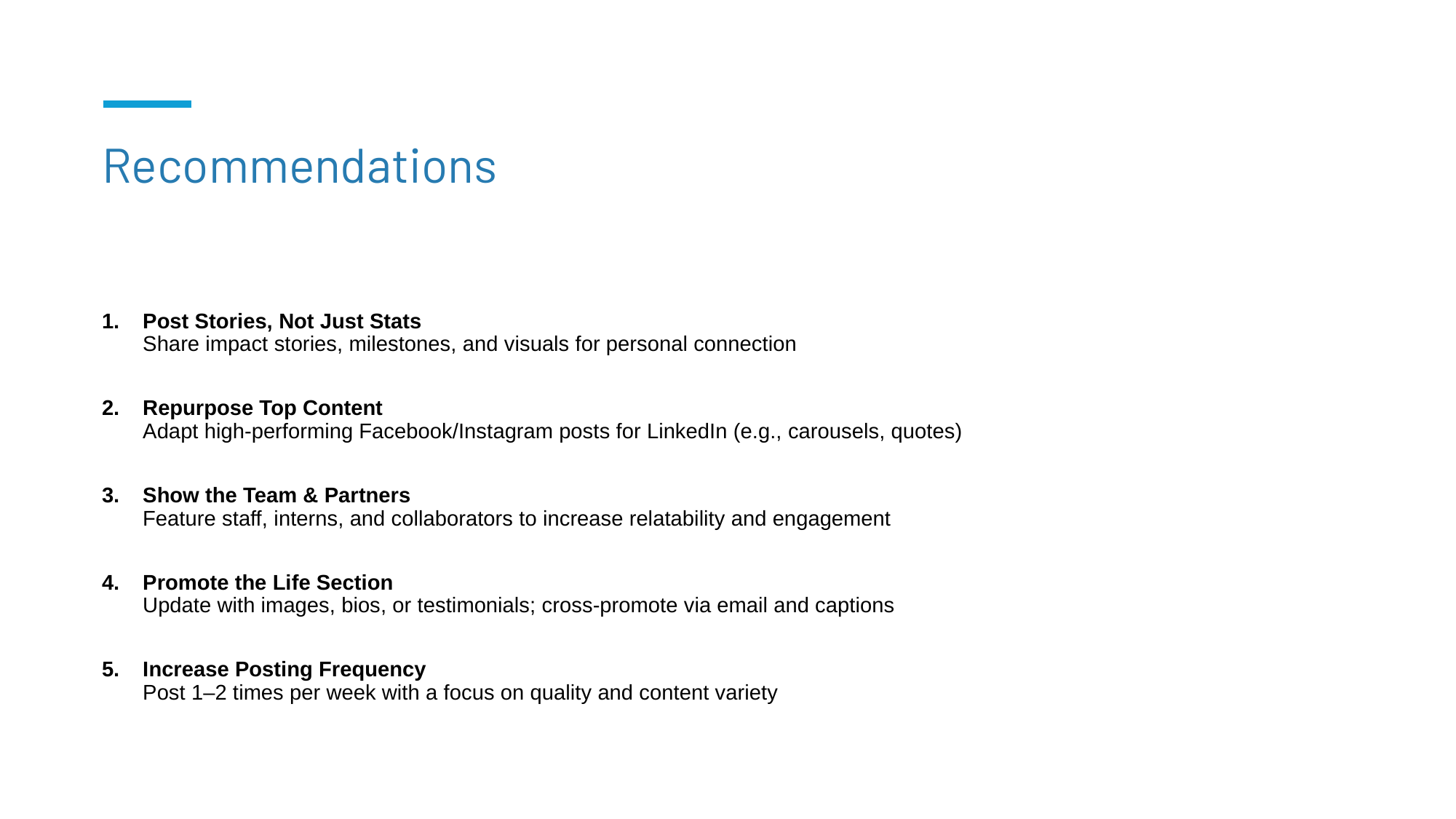

# Recommendations
Post Stories, Not Just Stats
Share impact stories, milestones, and visuals for personal connection

Repurpose Top Content
Adapt high-performing Facebook/Instagram posts for LinkedIn (e.g., carousels, quotes)

Show the Team & Partners
Feature staff, interns, and collaborators to increase relatability and engagement

Promote the Life Section
Update with images, bios, or testimonials; cross-promote via email and captions

Increase Posting Frequency
Post 1–2 times per week with a focus on quality and content variety